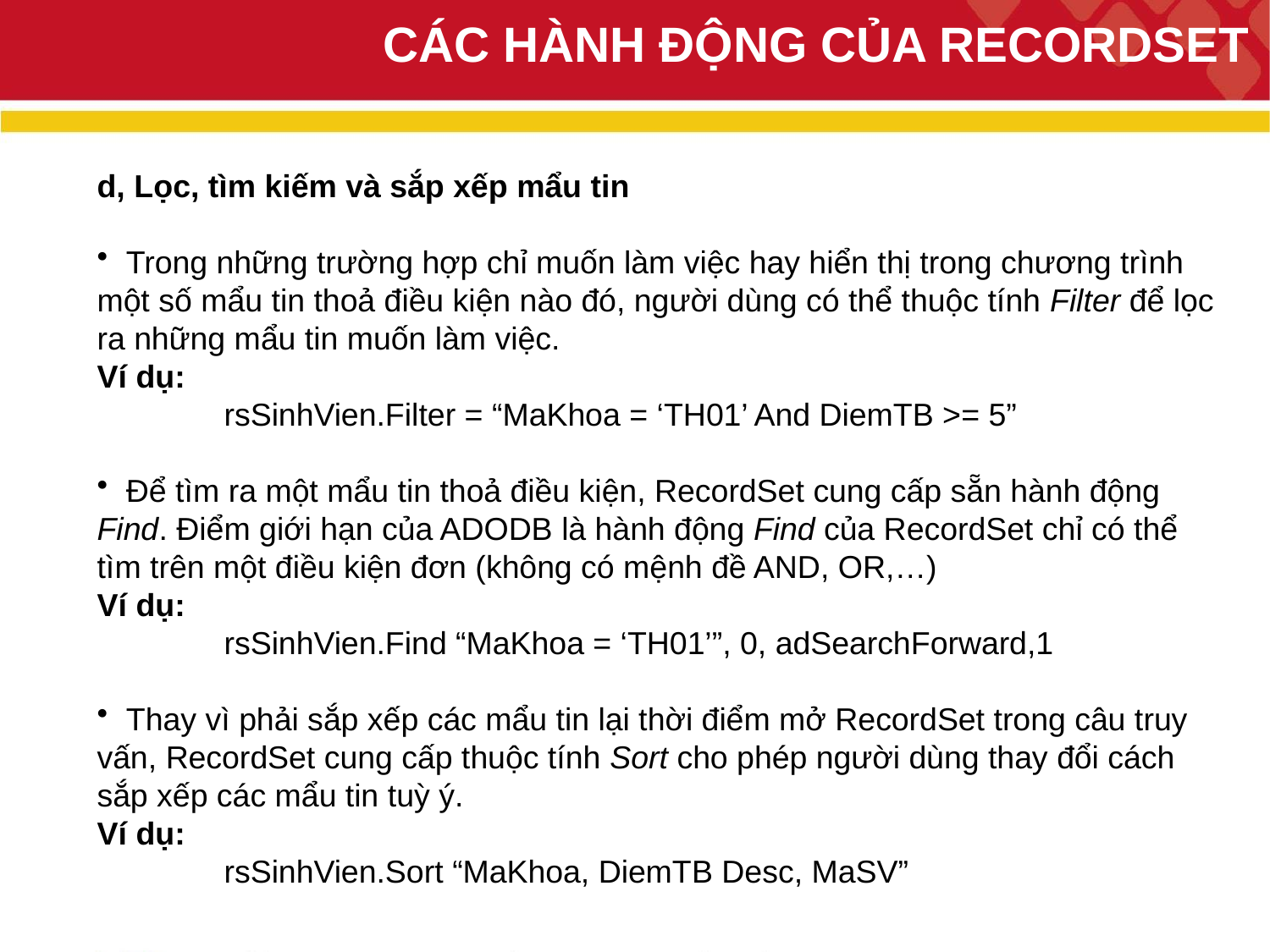

CÁC HÀNH ĐỘNG CỦA RECORDSET
d, Lọc, tìm kiếm và sắp xếp mẩu tin

  Trong những trường hợp chỉ muốn làm việc hay hiển thị trong chương trình một số mẩu tin thoả điều kiện nào đó, người dùng có thể thuộc tính Filter để lọc ra những mẩu tin muốn làm việc.
Ví dụ:
	rsSinhVien.Filter = “MaKhoa = ‘TH01’ And DiemTB >= 5”

  Để tìm ra một mẩu tin thoả điều kiện, RecordSet cung cấp sẵn hành động Find. Điểm giới hạn của ADODB là hành động Find của RecordSet chỉ có thể tìm trên một điều kiện đơn (không có mệnh đề AND, OR,…)
Ví dụ:
	rsSinhVien.Find “MaKhoa = ‘TH01’”, 0, adSearchForward,1

  Thay vì phải sắp xếp các mẩu tin lại thời điểm mở RecordSet trong câu truy vấn, RecordSet cung cấp thuộc tính Sort cho phép người dùng thay đổi cách sắp xếp các mẩu tin tuỳ ý.
Ví dụ:
	rsSinhVien.Sort “MaKhoa, DiemTB Desc, MaSV”